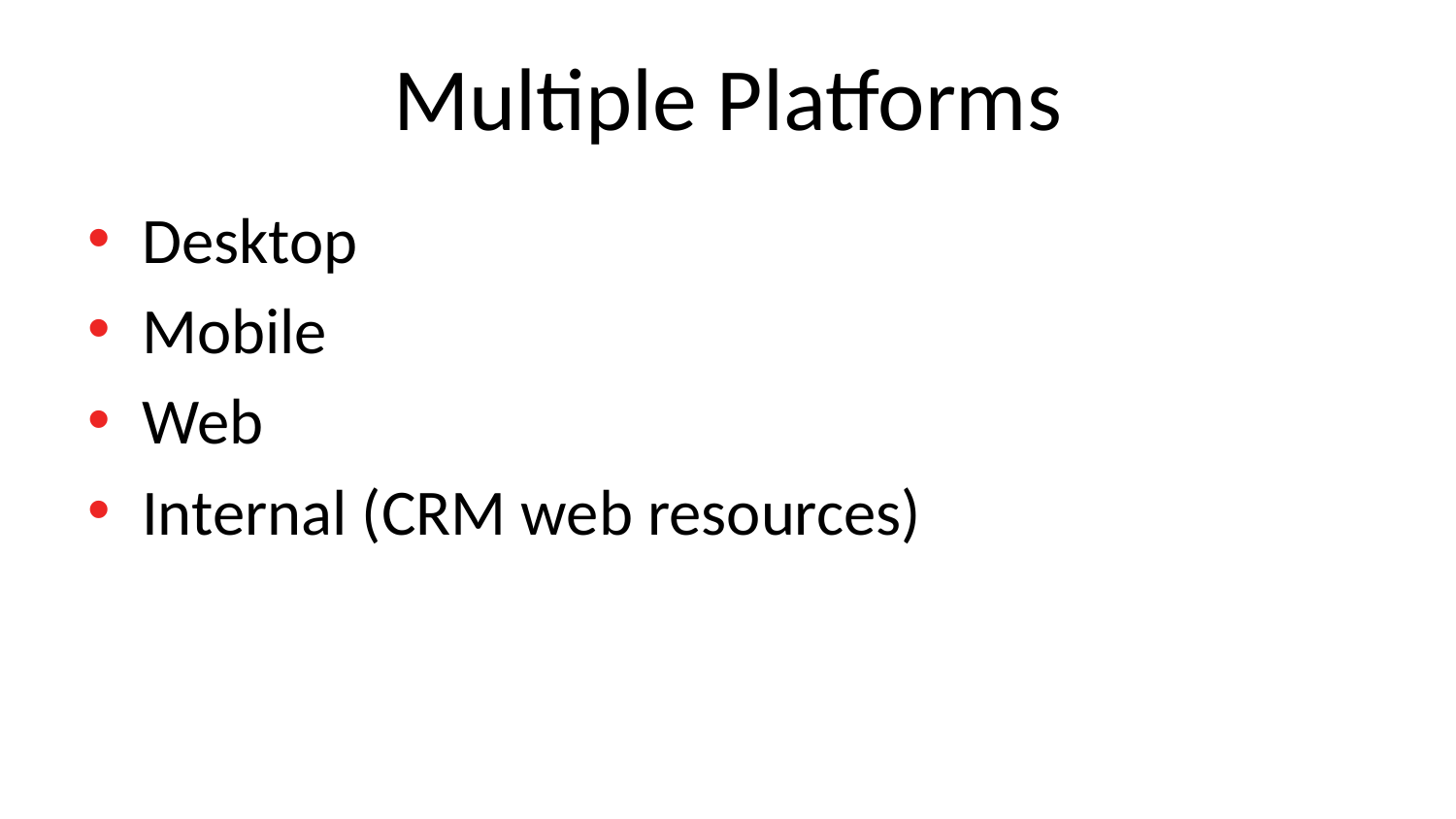

# Multiple Platforms
Desktop
Mobile
Web
Internal (CRM web resources)